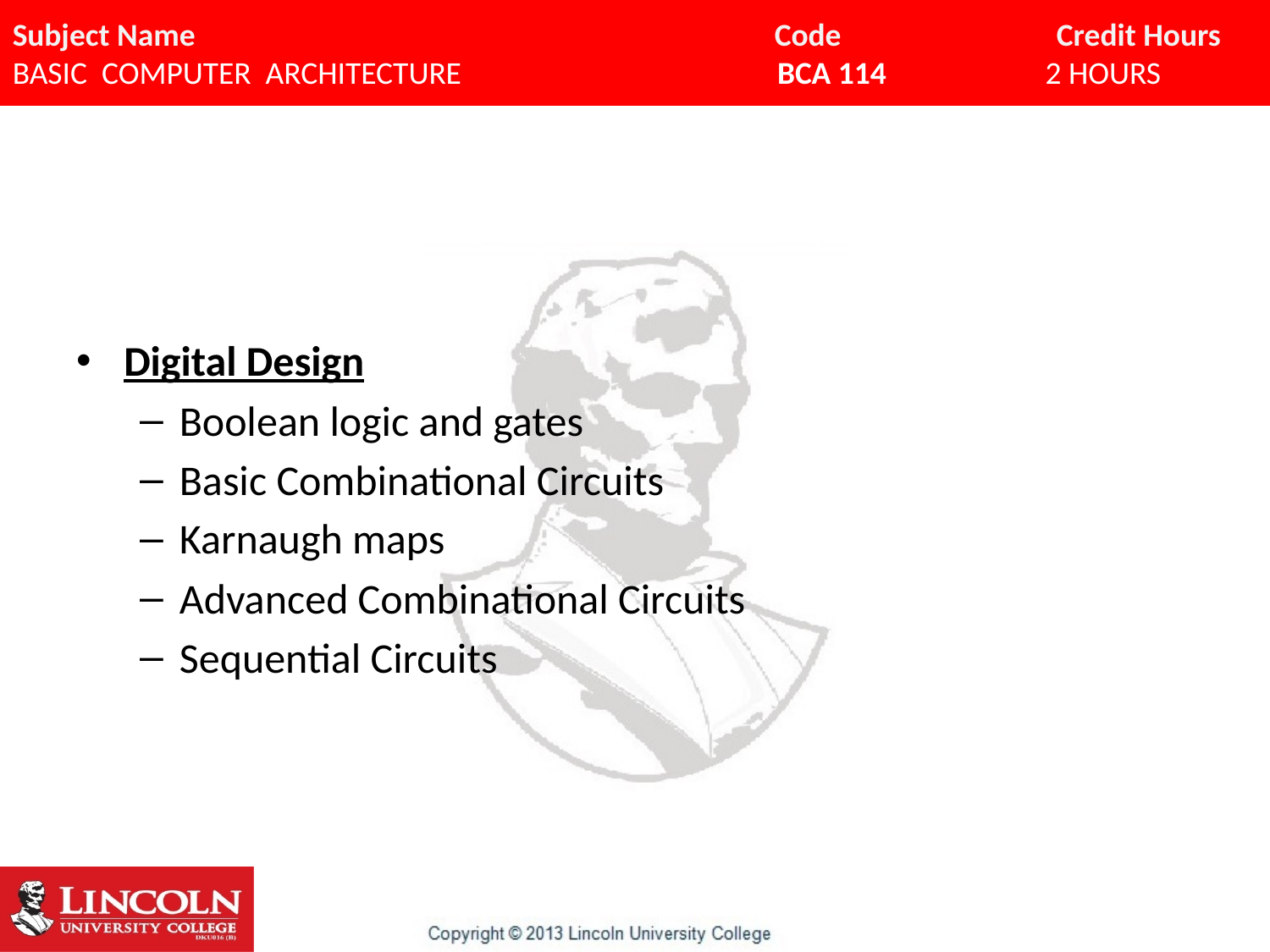

#
Digital Design
Boolean logic and gates
Basic Combinational Circuits
Karnaugh maps
Advanced Combinational Circuits
Sequential Circuits